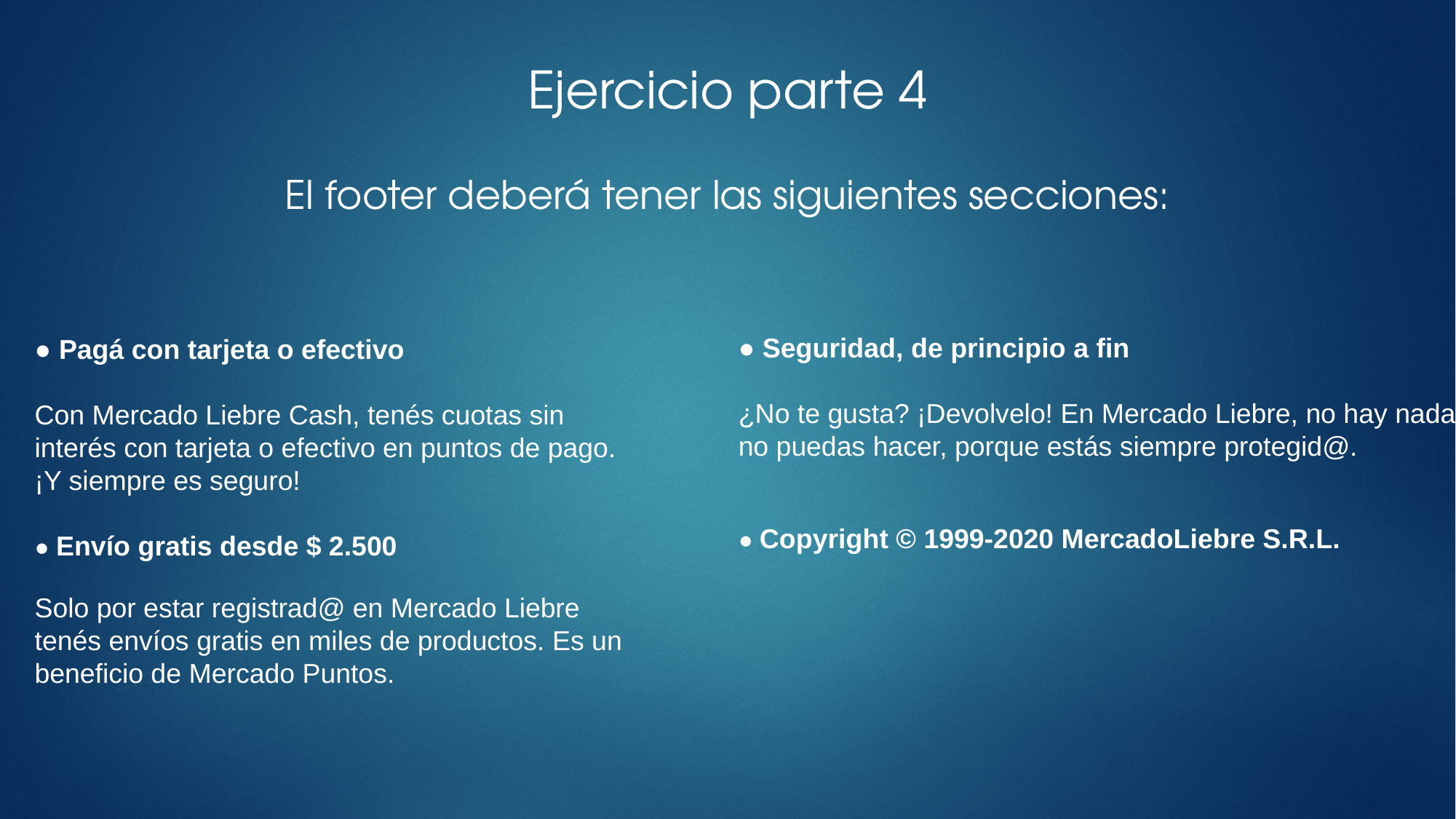

Ejercicio parte 4

El footer deberá tener las siguientes secciones:

● Pagá con tarjeta o efectivo
Con Mercado Liebre Cash, tenés cuotas sin interés con tarjeta o efectivo en puntos de pago. ¡Y siempre es seguro!

● Envío gratis desde $ 2.500
Solo por estar registrad@ en Mercado Liebre tenés envíos gratis en miles de productos. Es un beneficio de Mercado Puntos.

● Seguridad, de principio a fin
¿No te gusta? ¡Devolvelo! En Mercado Liebre, no hay nada que no puedas hacer, porque estás siempre protegid@.

● Copyright © 1999-2020 MercadoLiebre S.R.L.